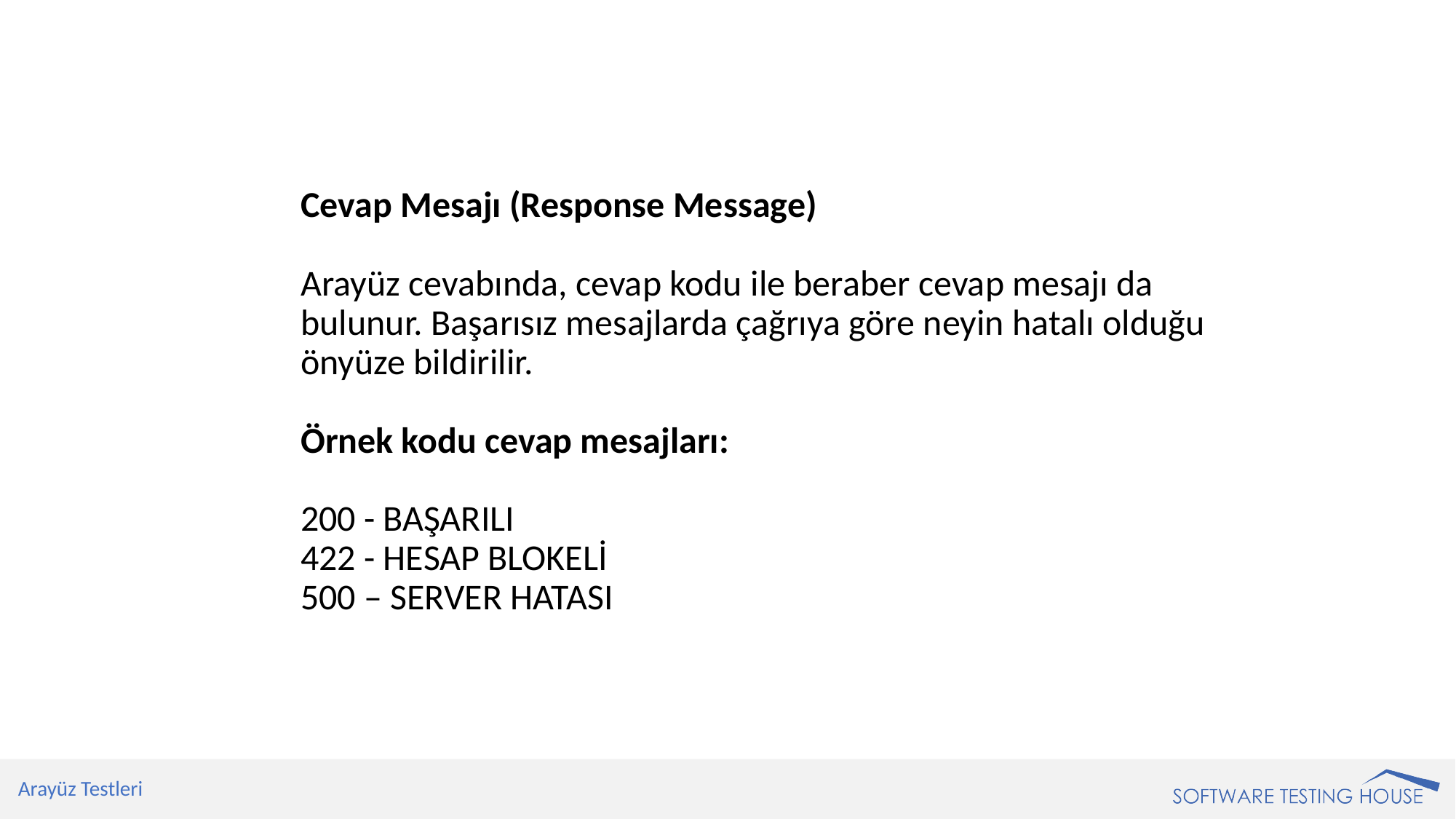

Cevap Mesajı (Response Message)

Arayüz cevabında, cevap kodu ile beraber cevap mesajı da bulunur. Başarısız mesajlarda çağrıya göre neyin hatalı olduğu önyüze bildirilir.

Örnek kodu cevap mesajları:

200 - BAŞARILI
422 - HESAP BLOKELİ
500 – SERVER HATASI

Arayüz Testleri